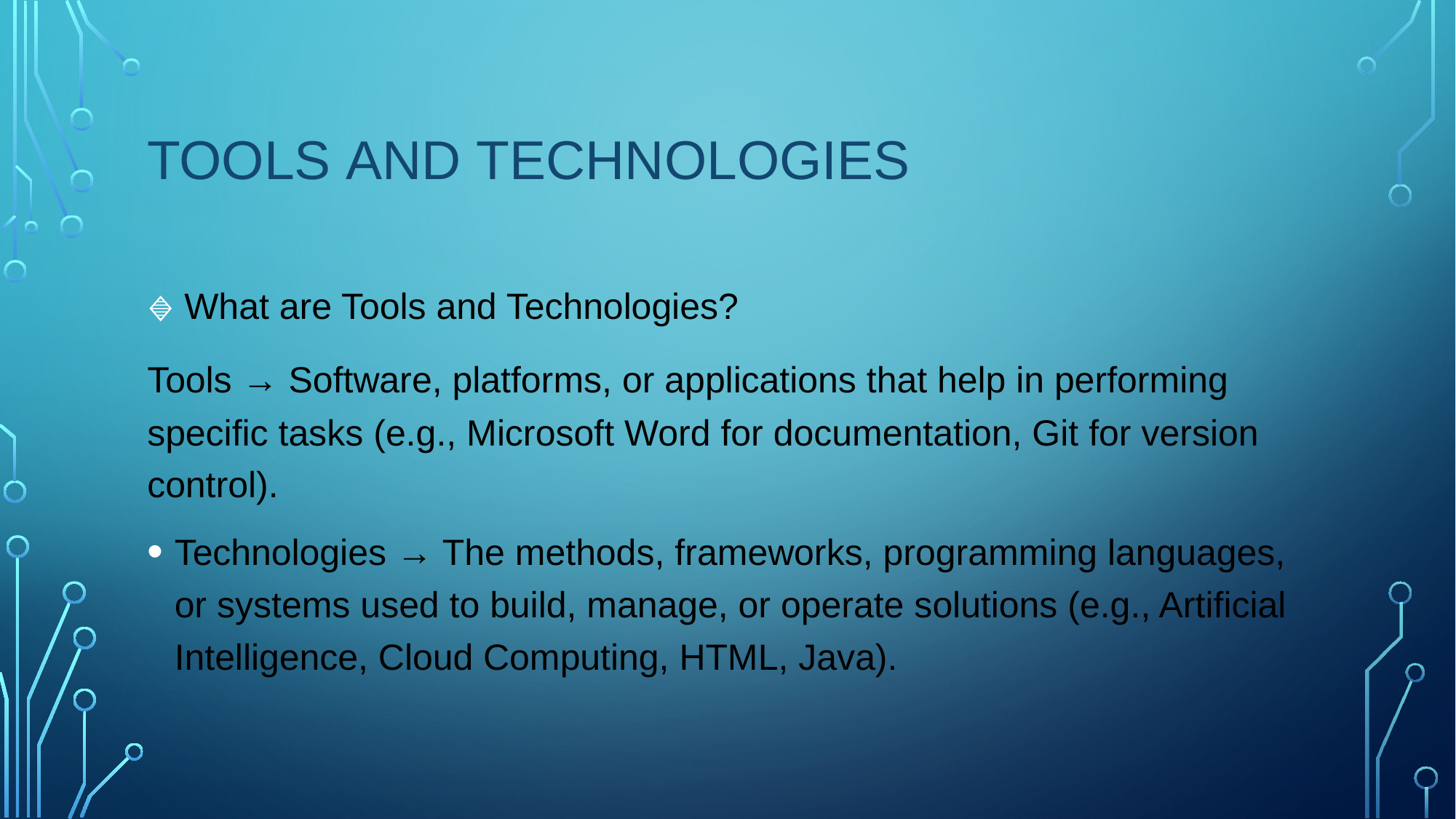

# Tools and technologies
🔹 What are Tools and Technologies?
Tools → Software, platforms, or applications that help in performing specific tasks (e.g., Microsoft Word for documentation, Git for version control).
Technologies → The methods, frameworks, programming languages, or systems used to build, manage, or operate solutions (e.g., Artificial Intelligence, Cloud Computing, HTML, Java).